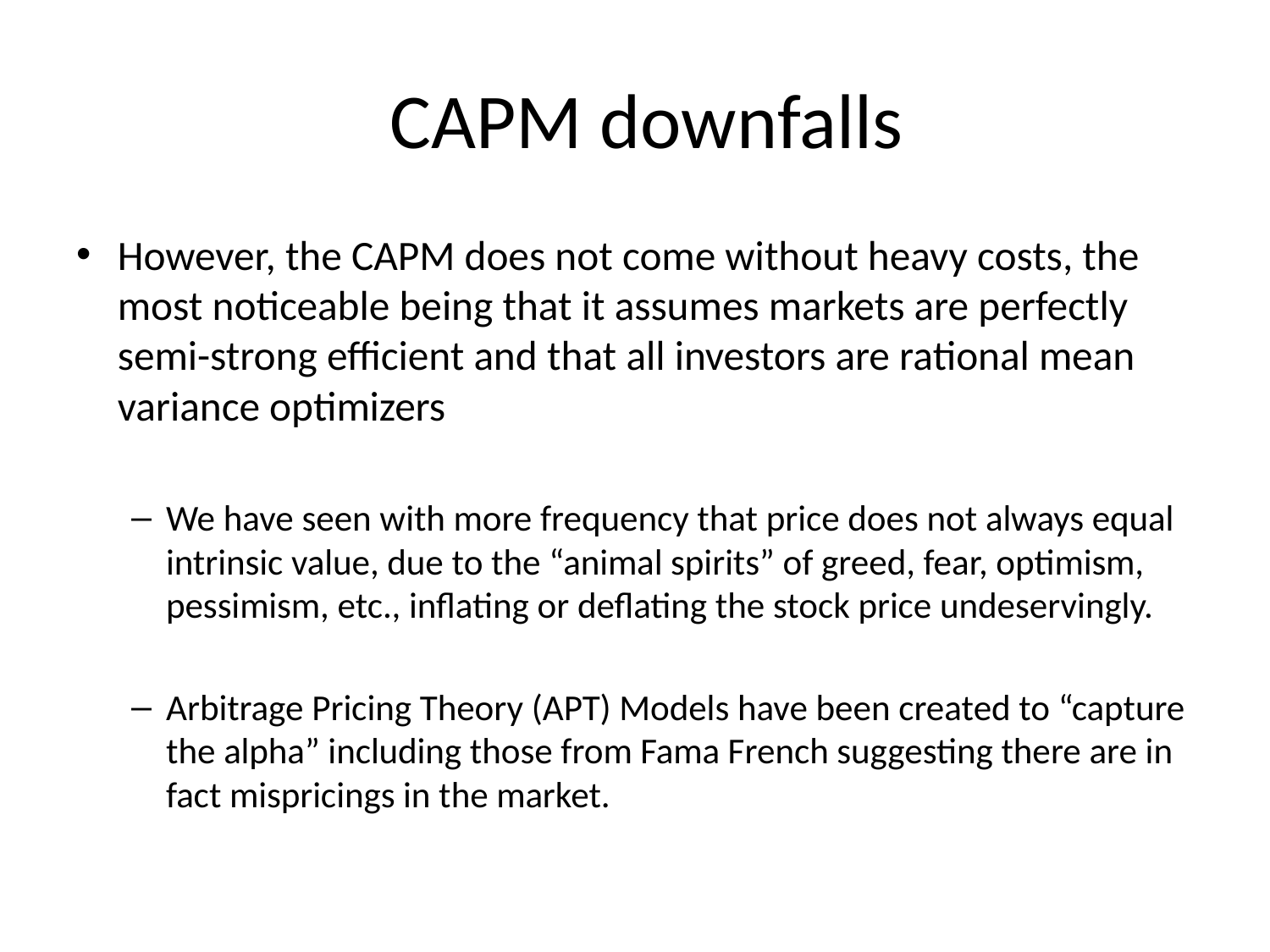

# CAPM downfalls
However, the CAPM does not come without heavy costs, the most noticeable being that it assumes markets are perfectly semi-strong efficient and that all investors are rational mean variance optimizers

We have seen with more frequency that price does not always equal intrinsic value, due to the “animal spirits” of greed, fear, optimism, pessimism, etc., inflating or deflating the stock price undeservingly.

Arbitrage Pricing Theory (APT) Models have been created to “capture the alpha” including those from Fama French suggesting there are in fact mispricings in the market.